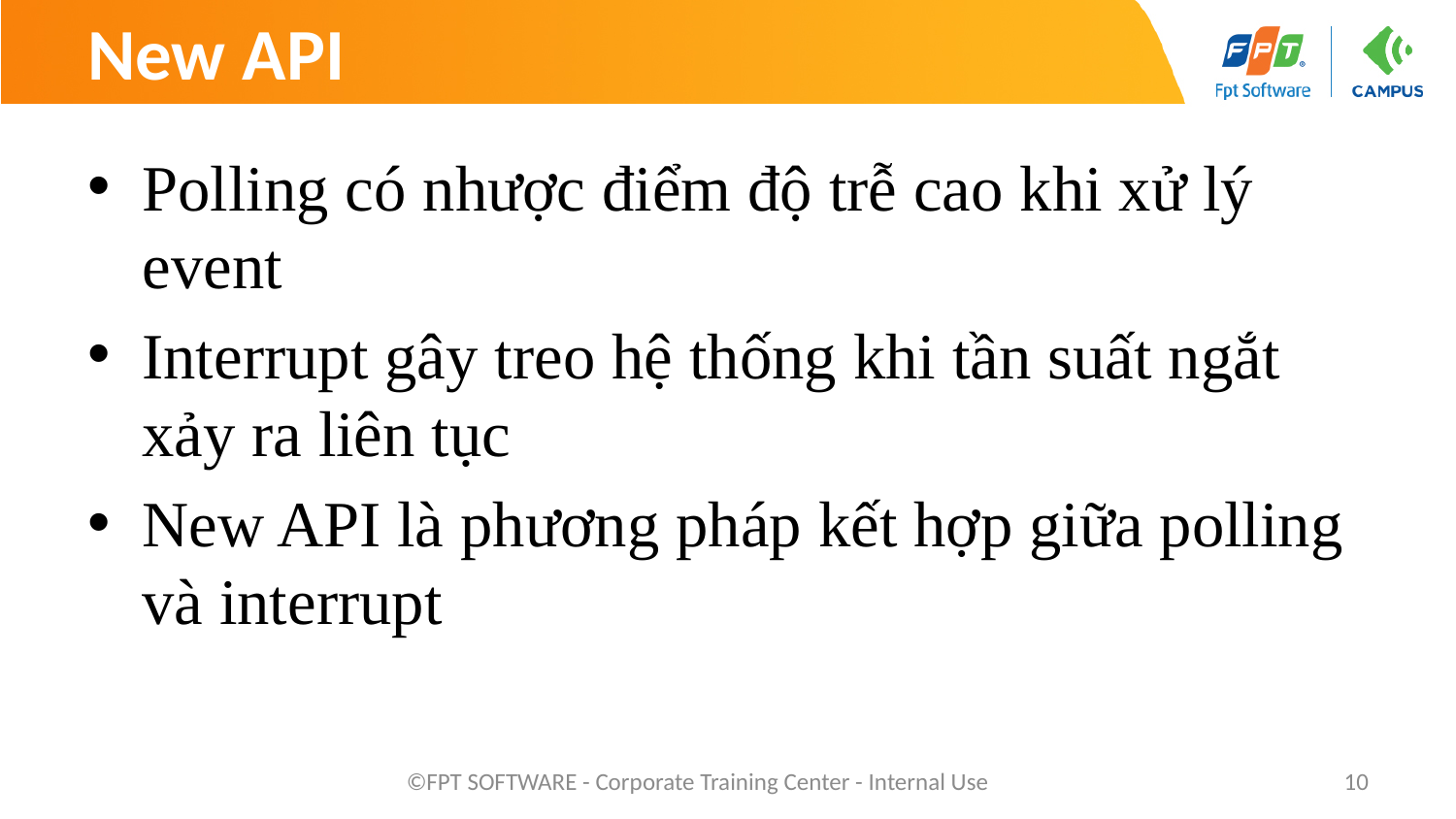

# New API
Polling có nhược điểm độ trễ cao khi xử lý event
Interrupt gây treo hệ thống khi tần suất ngắt xảy ra liên tục
New API là phương pháp kết hợp giữa polling và interrupt
©FPT SOFTWARE - Corporate Training Center - Internal Use
10